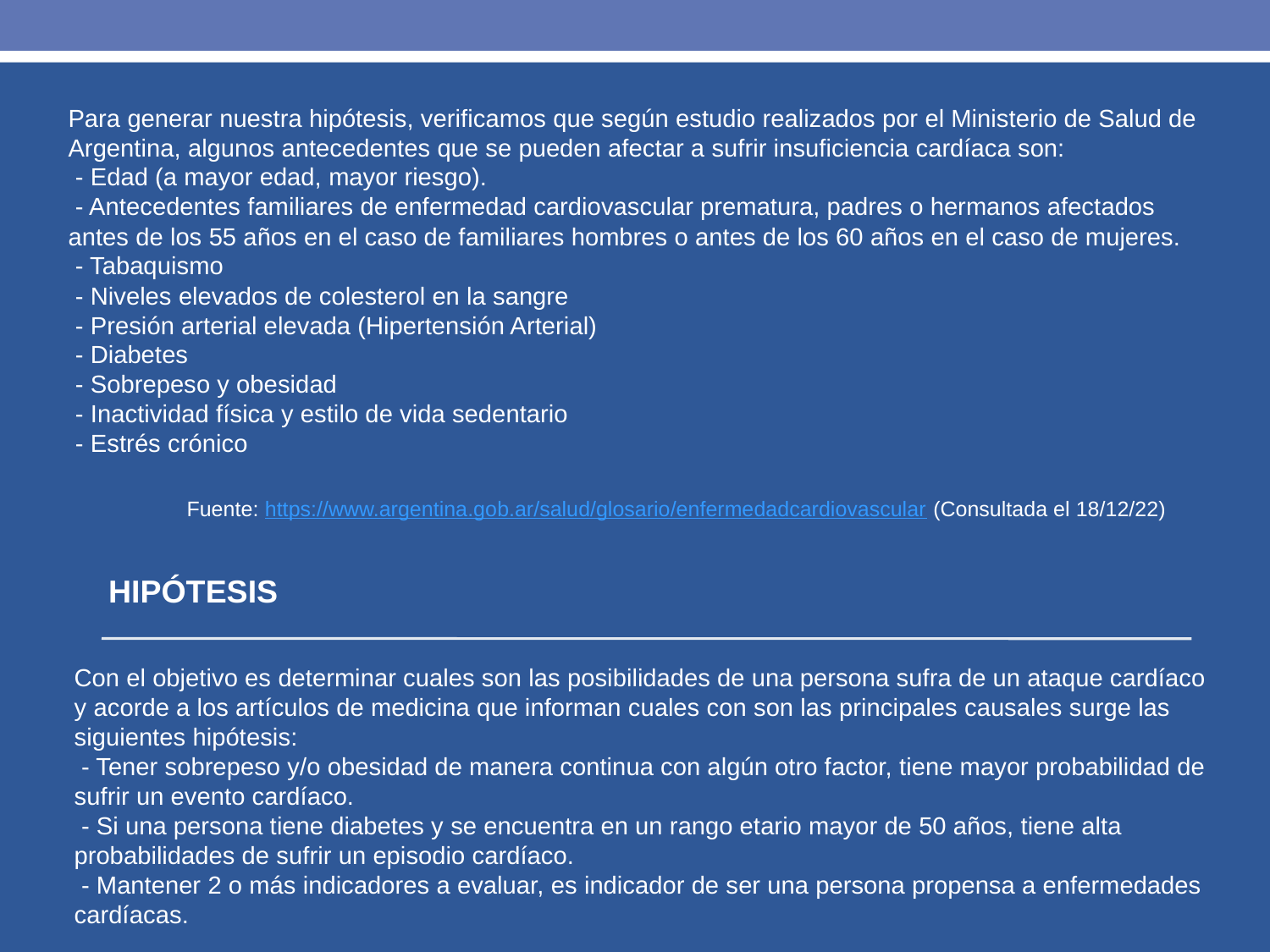

Para generar nuestra hipótesis, verificamos que según estudio realizados por el Ministerio de Salud de Argentina, algunos antecedentes que se pueden afectar a sufrir insuficiencia cardíaca son:
 - Edad (a mayor edad, mayor riesgo).
 - Antecedentes familiares de enfermedad cardiovascular prematura, padres o hermanos afectados antes de los 55 años en el caso de familiares hombres o antes de los 60 años en el caso de mujeres.
 - Tabaquismo
 - Niveles elevados de colesterol en la sangre
 - Presión arterial elevada (Hipertensión Arterial)
 - Diabetes
 - Sobrepeso y obesidad
 - Inactividad física y estilo de vida sedentario
 - Estrés crónico

                    Fuente: https://www.argentina.gob.ar/salud/glosario/enfermedadcardiovascular (Consultada el 18/12/22)
HIPÓTESIS
Con el objetivo es determinar cuales son las posibilidades de una persona sufra de un ataque cardíaco y acorde a los artículos de medicina que informan cuales con son las principales causales surge las siguientes hipótesis:
 - Tener sobrepeso y/o obesidad de manera continua con algún otro factor, tiene mayor probabilidad de sufrir un evento cardíaco.
 - Si una persona tiene diabetes y se encuentra en un rango etario mayor de 50 años, tiene alta probabilidades de sufrir un episodio cardíaco.
 - Mantener 2 o más indicadores a evaluar, es indicador de ser una persona propensa a enfermedades cardíacas.